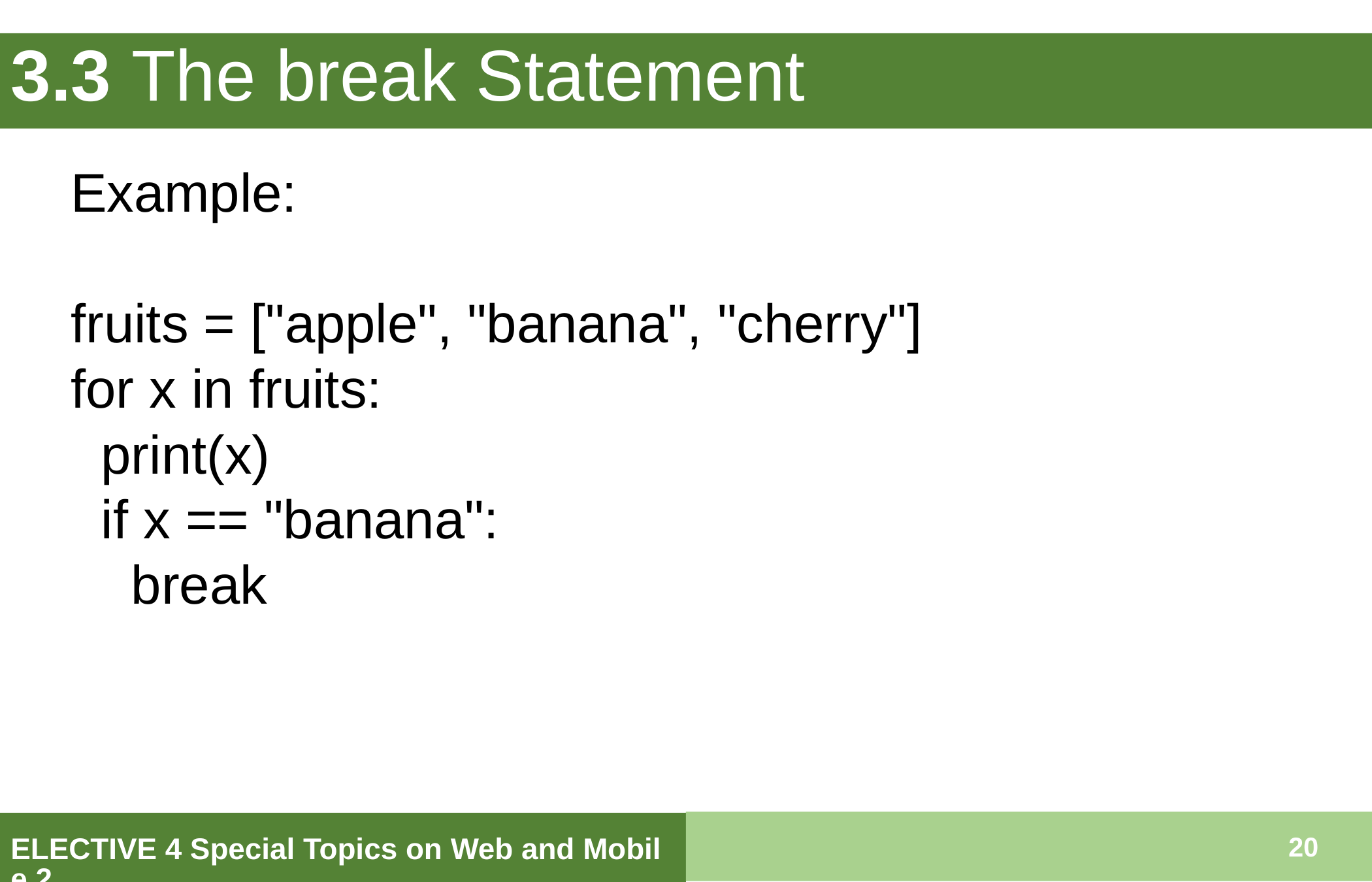

# 3.3 The break Statement
Example:

fruits = ["apple", "banana", "cherry"]
for x in fruits:
  print(x)
  if x == "banana":
    break

ELECTIVE 4 Special Topics on Web and Mobile 2
20